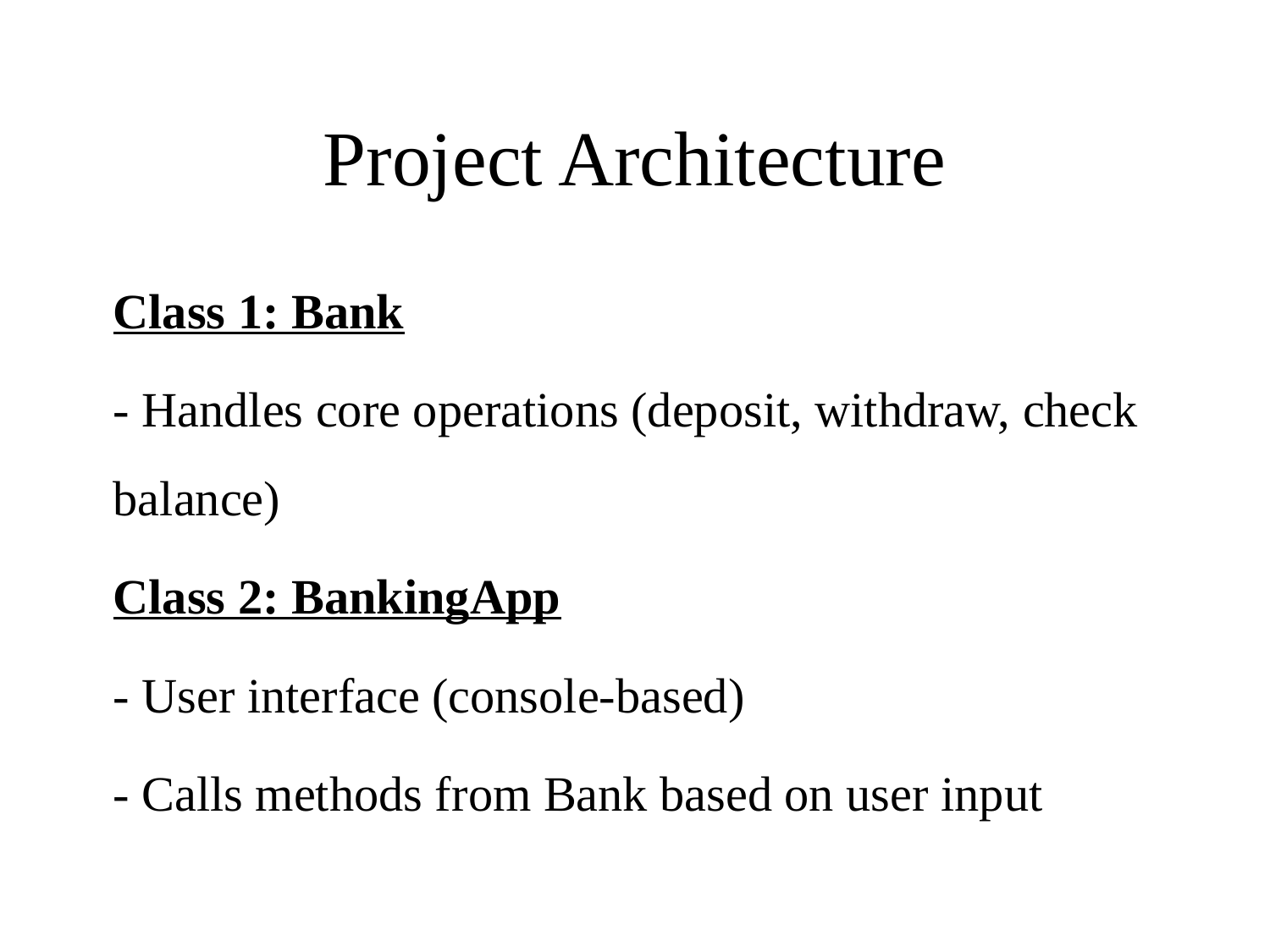

# Project Architecture
Class 1: Bank
- Handles core operations (deposit, withdraw, check balance)
Class 2: BankingApp
- User interface (console-based)
- Calls methods from Bank based on user input